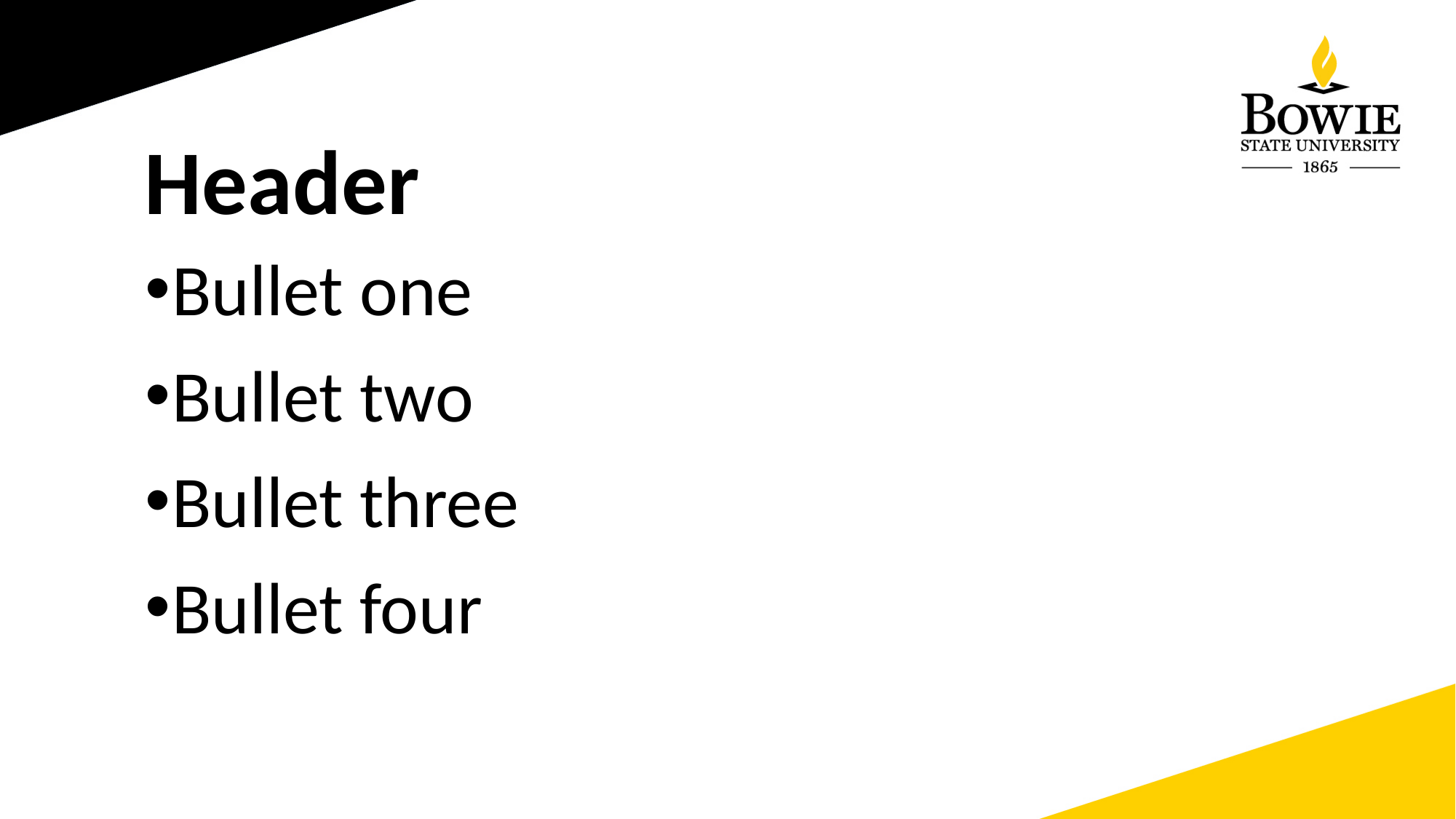

Header
Bullet one
Bullet two
Bullet three
Bullet four